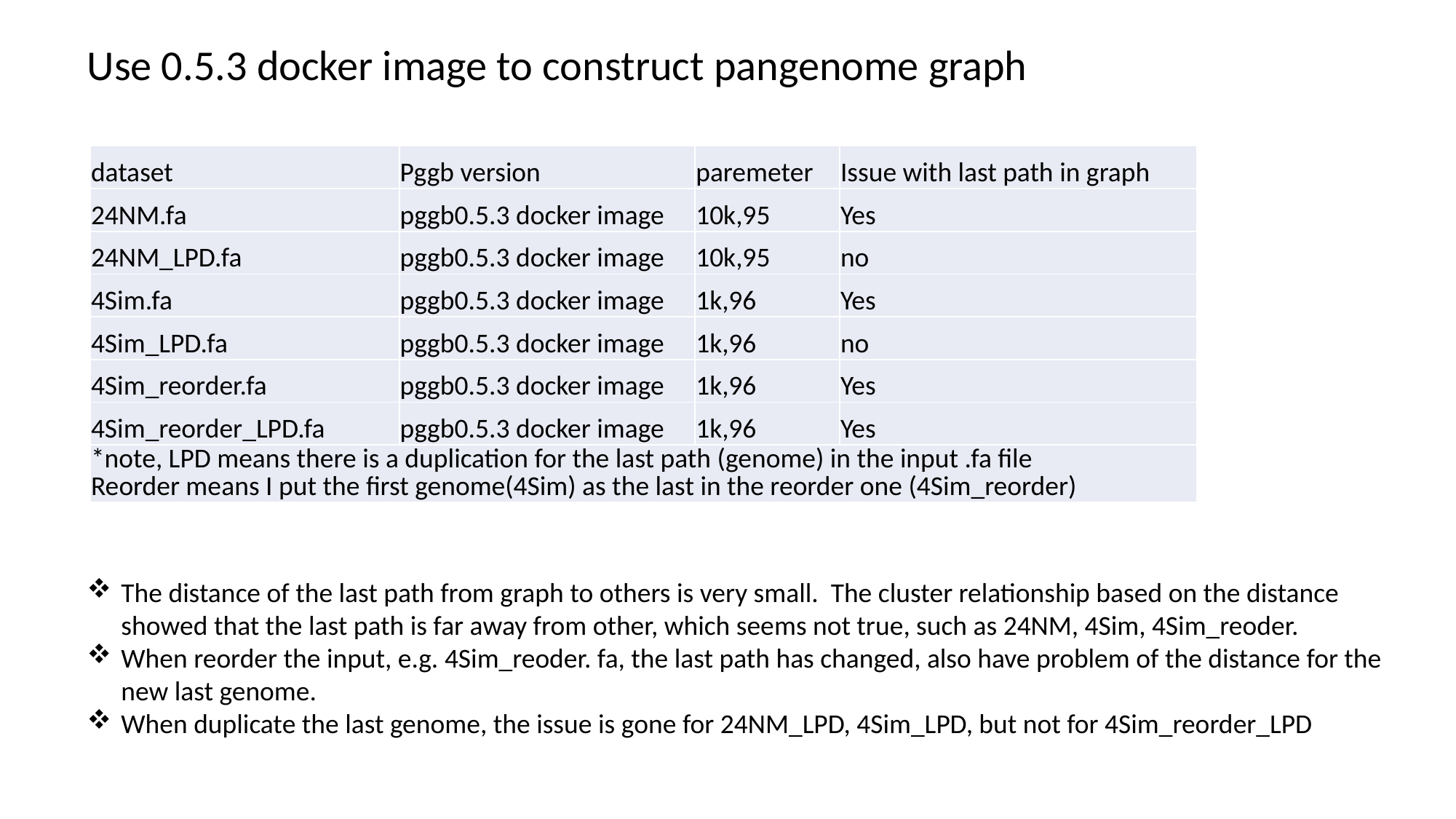

# Use 0.5.3 docker image to construct pangenome graph
| dataset | Pggb version | paremeter | Issue with last path in graph |
| --- | --- | --- | --- |
| 24NM.fa | pggb0.5.3 docker image | 10k,95 | Yes |
| 24NM\_LPD.fa | pggb0.5.3 docker image | 10k,95 | no |
| 4Sim.fa | pggb0.5.3 docker image | 1k,96 | Yes |
| 4Sim\_LPD.fa | pggb0.5.3 docker image | 1k,96 | no |
| 4Sim\_reorder.fa | pggb0.5.3 docker image | 1k,96 | Yes |
| 4Sim\_reorder\_LPD.fa | pggb0.5.3 docker image | 1k,96 | Yes |
| \*note, LPD means there is a duplication for the last path (genome) in the input .fa file Reorder means I put the first genome(4Sim) as the last in the reorder one (4Sim\_reorder) |  |  |  |
The distance of the last path from graph to others is very small.  The cluster relationship based on the distance showed that the last path is far away from other, which seems not true, such as 24NM, 4Sim, 4Sim_reoder.
When reorder the input, e.g. 4Sim_reoder. fa, the last path has changed, also have problem of the distance for the new last genome.
When duplicate the last genome, the issue is gone for 24NM_LPD, 4Sim_LPD, but not for 4Sim_reorder_LPD